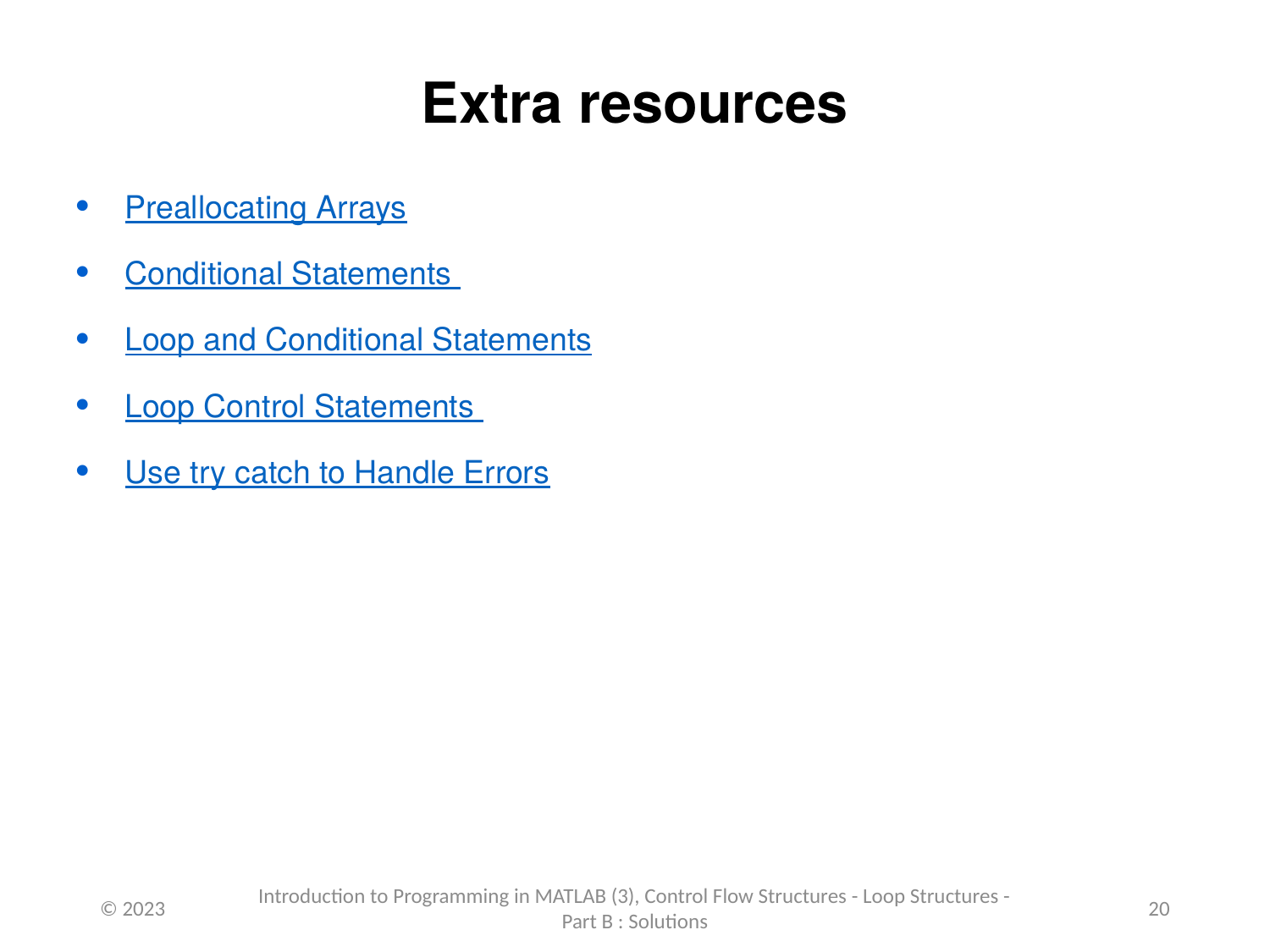

# Extra resources
Preallocating Arrays
Conditional Statements
Loop and Conditional Statements
Loop Control Statements
Use try catch to Handle Errors

© 2023
Introduction to Programming in MATLAB (3), Control Flow Structures - Loop Structures - Part B : Solutions
20